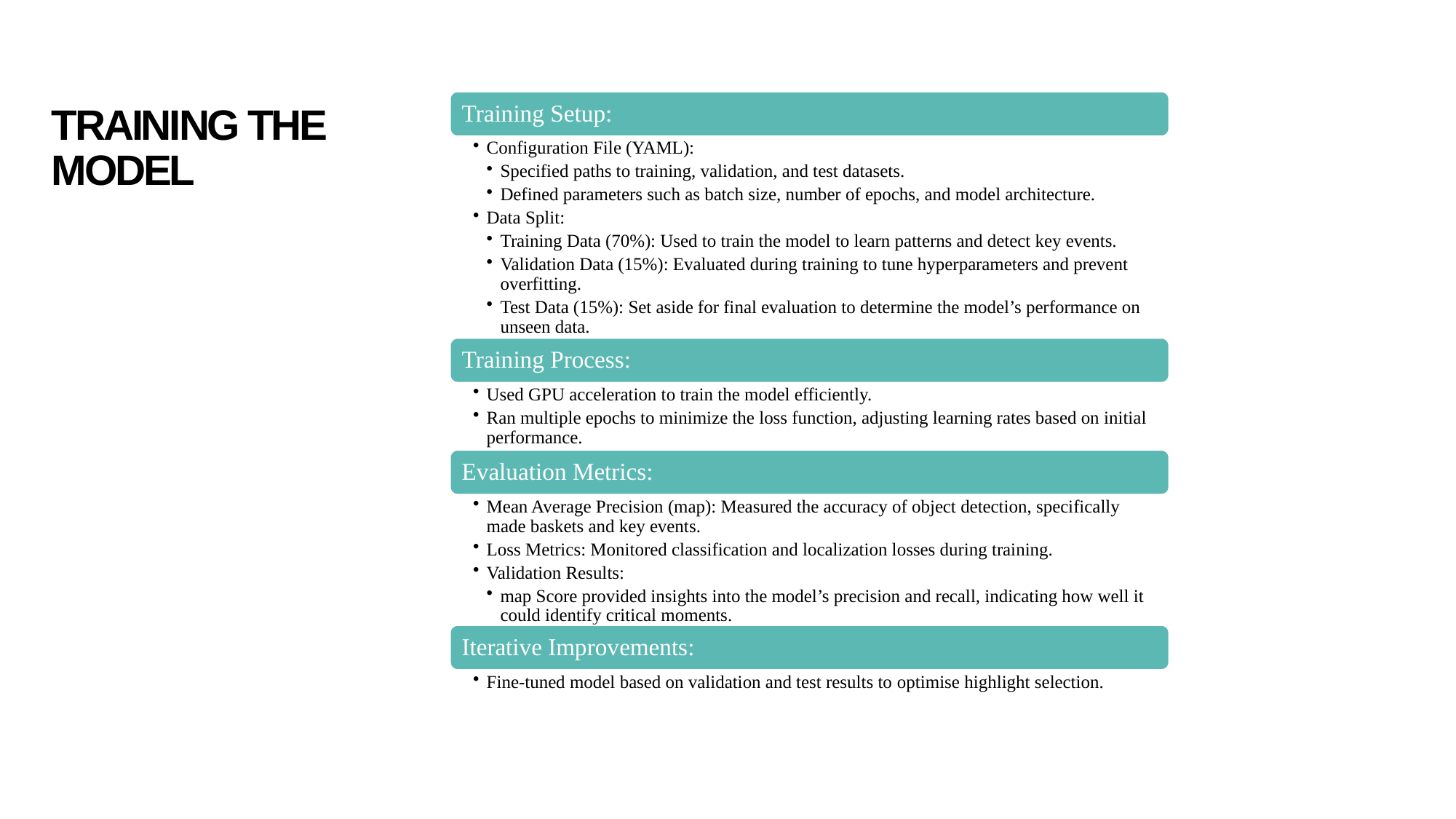

# Training the Model
Training Setup:
Configuration File (YAML):
Specified paths to training, validation, and test datasets.
Defined parameters such as batch size, number of epochs, and model architecture.
Data Split:
Training Data (70%): Used to train the model to learn patterns and detect key events.
Validation Data (15%): Evaluated during training to tune hyperparameters and prevent overfitting.
Test Data (15%): Set aside for final evaluation to determine the model’s performance on unseen data.
Training Process:
Used GPU acceleration to train the model efficiently.
Ran multiple epochs to minimize the loss function, adjusting learning rates based on initial performance.
Evaluation Metrics:
Mean Average Precision (map): Measured the accuracy of object detection, specifically made baskets and key events.
Loss Metrics: Monitored classification and localization losses during training.
Validation Results:
map Score provided insights into the model’s precision and recall, indicating how well it could identify critical moments.
Iterative Improvements:
Fine-tuned model based on validation and test results to optimise highlight selection.

8